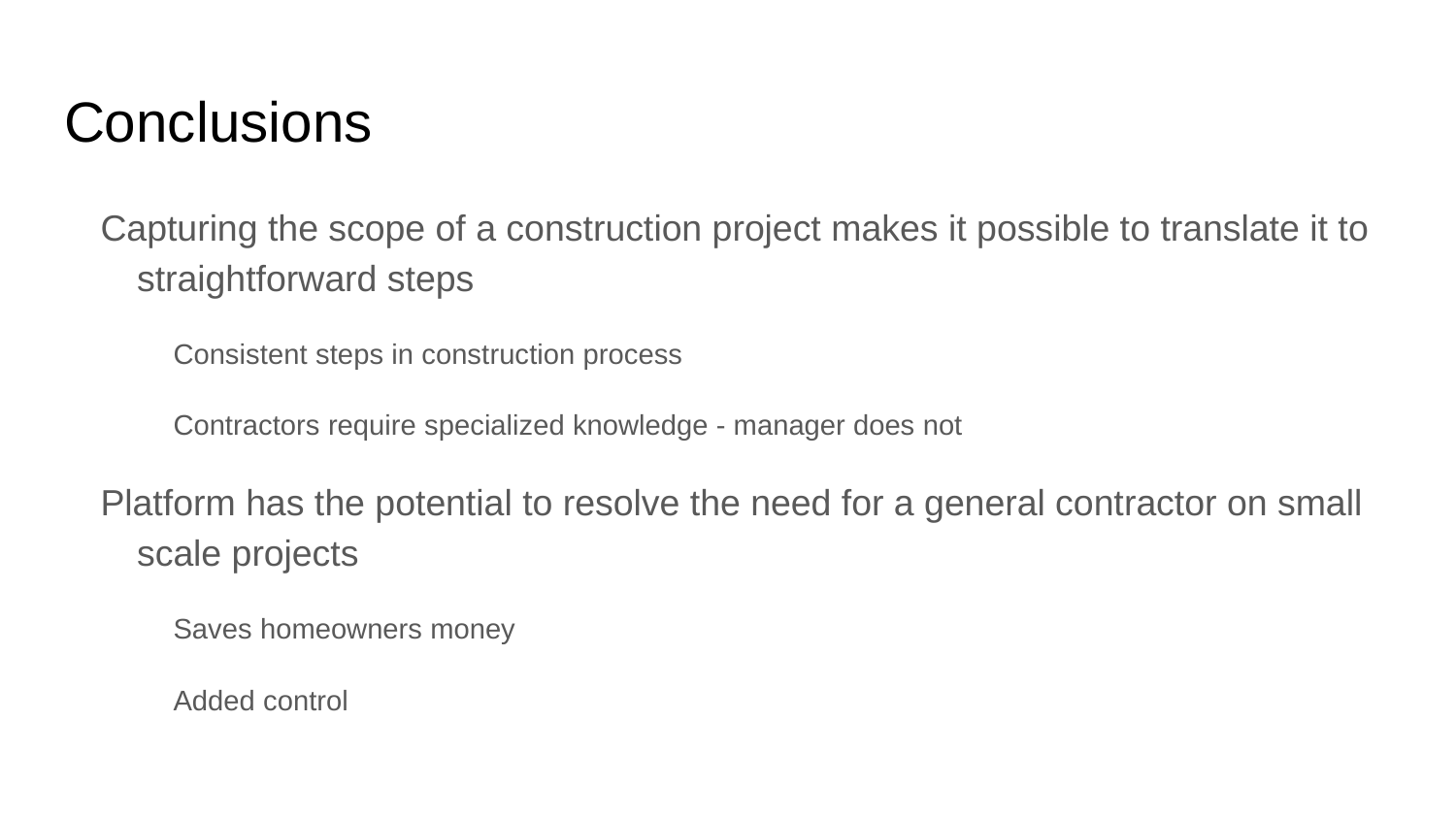

# Conclusions
Capturing the scope of a construction project makes it possible to translate it to straightforward steps
Consistent steps in construction process
Contractors require specialized knowledge - manager does not
Platform has the potential to resolve the need for a general contractor on small scale projects
Saves homeowners money
Added control